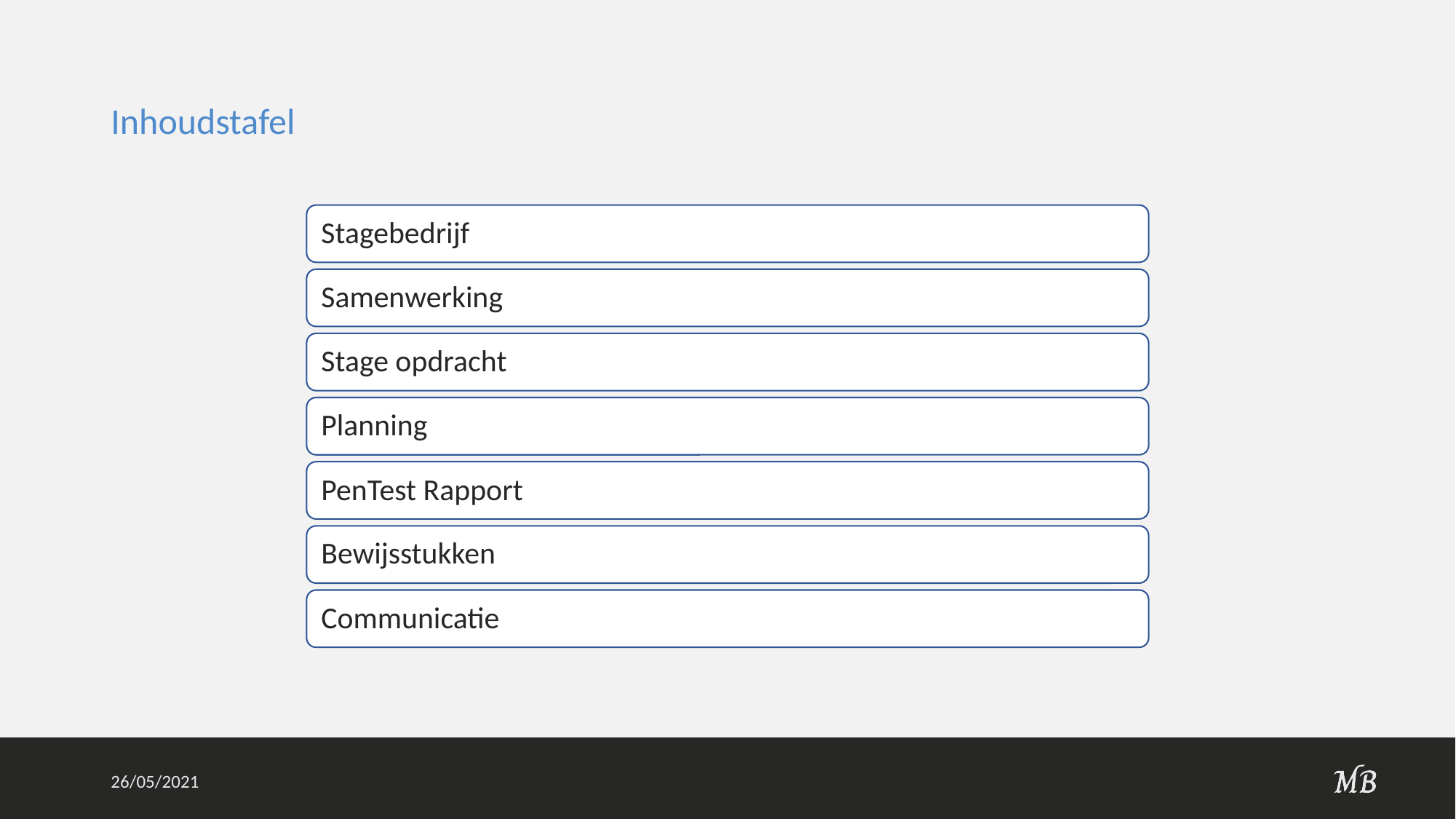

# Inhoudstafel
Stagebedrijf
Samenwerking
Stage opdracht
Planning
PenTest Rapport
Bewijsstukken
Communicatie
2
26/05/2021